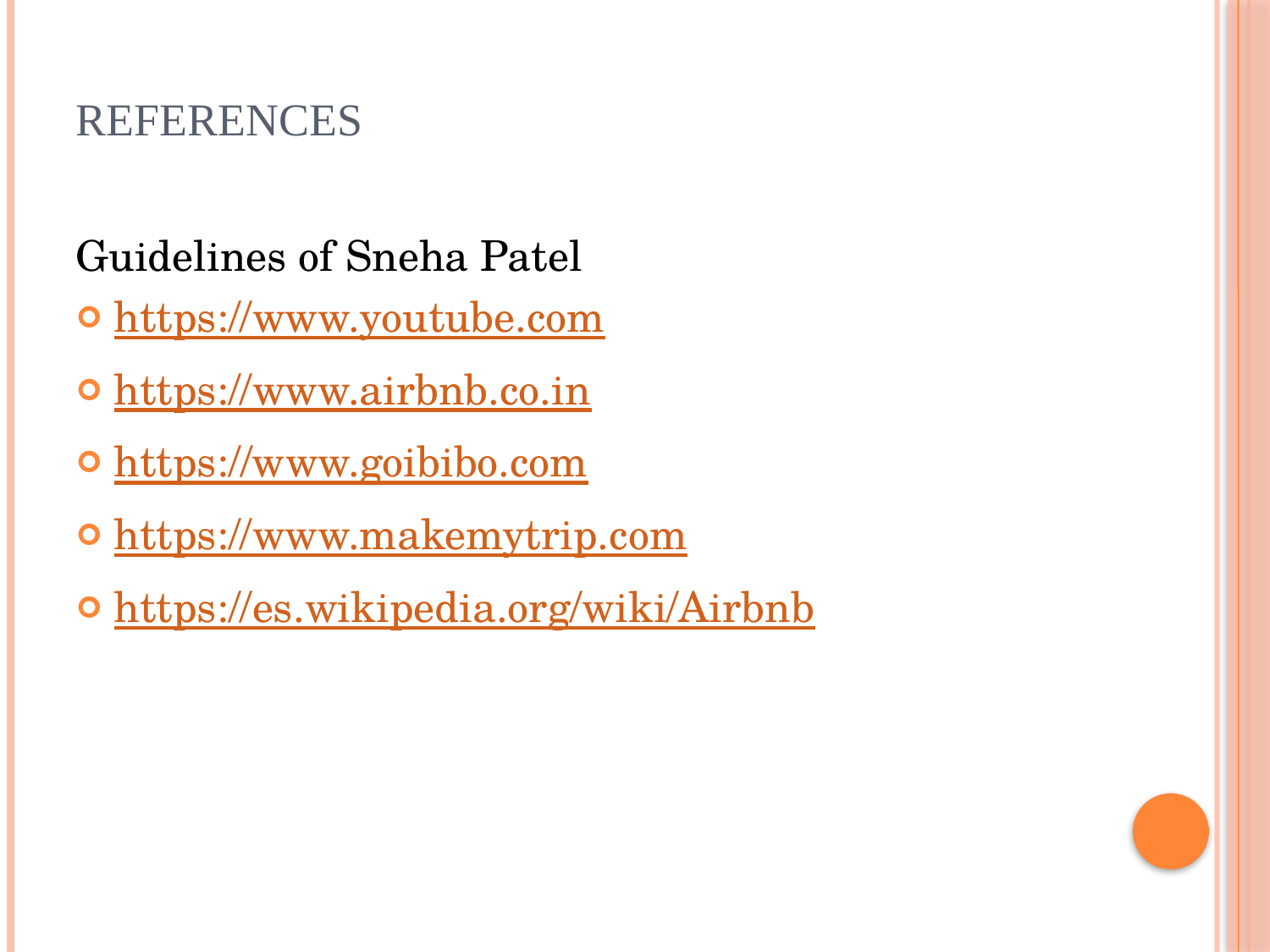

# References
Guidelines of Sneha Patel
https://www.youtube.com
https://www.airbnb.co.in
https://www.goibibo.com
https://www.makemytrip.com
https://es.wikipedia.org/wiki/Airbnb